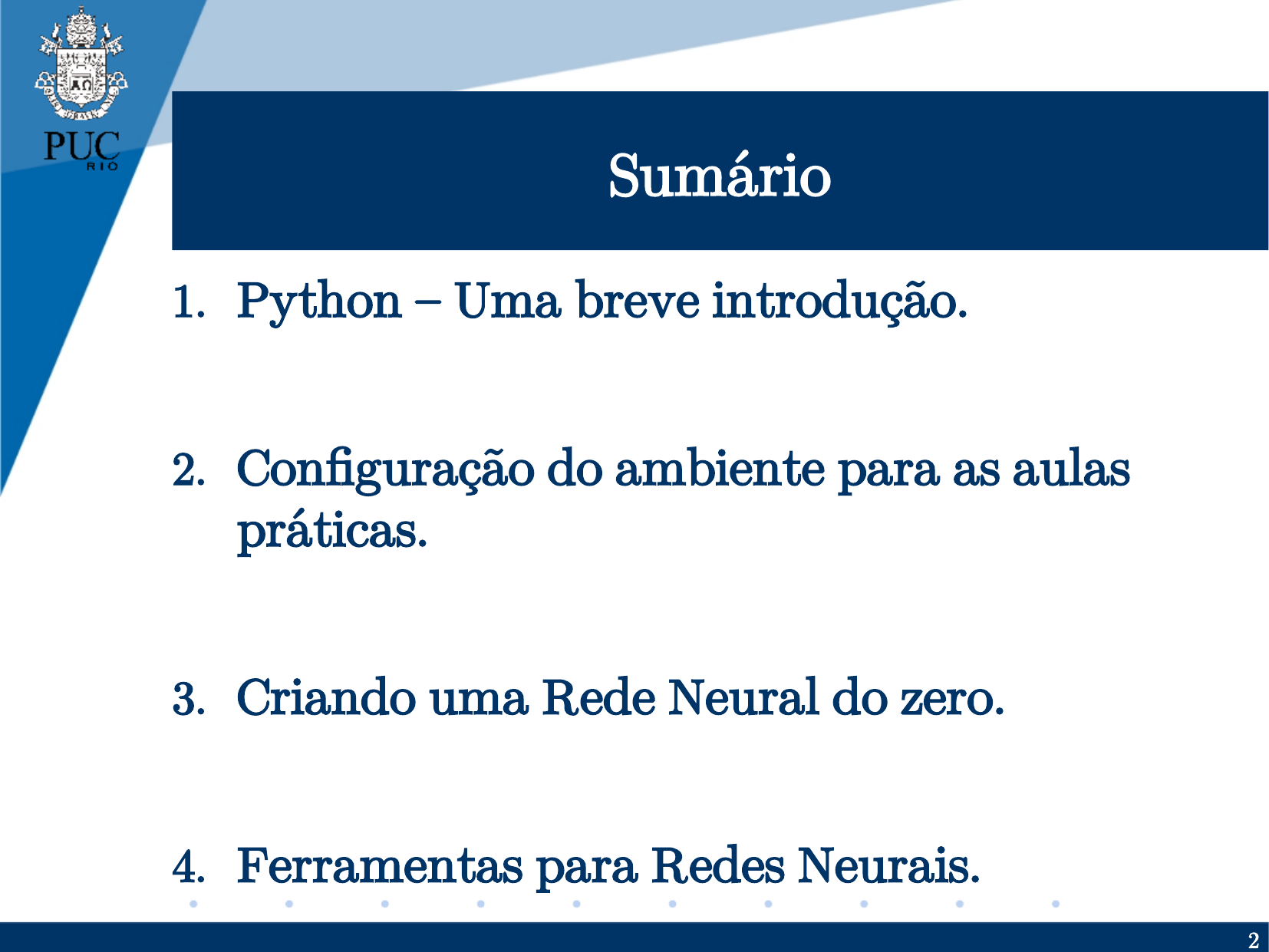

Sumário
Python – Uma breve introdução.

Configuração do ambiente para as aulas práticas.

Criando uma Rede Neural do zero.

Ferramentas para Redes Neurais.
2